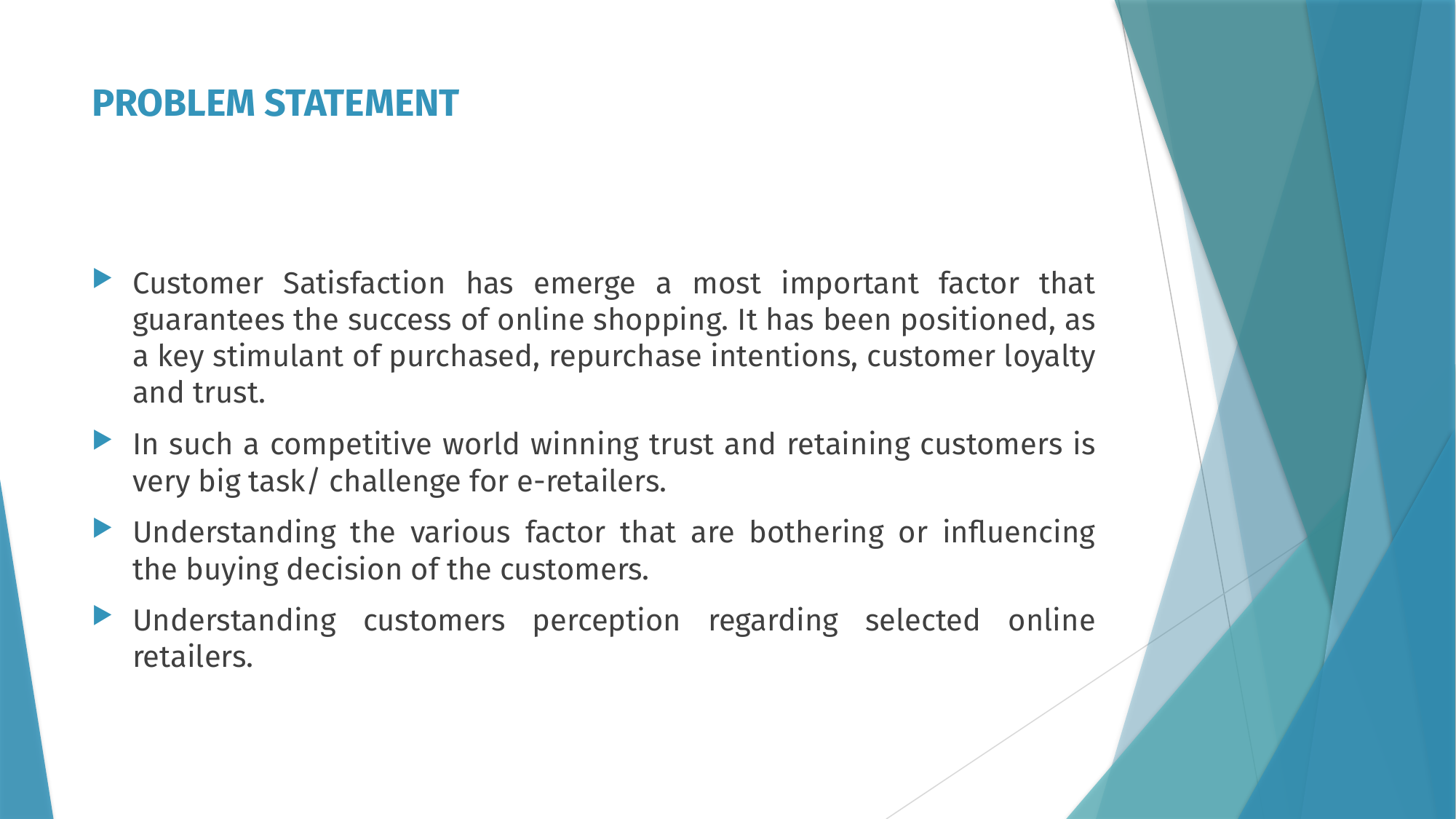

# PROBLEM STATEMENT
Customer Satisfaction has emerge a most important factor that guarantees the success of online shopping. It has been positioned, as a key stimulant of purchased, repurchase intentions, customer loyalty and trust.
In such a competitive world winning trust and retaining customers is very big task/ challenge for e-retailers.
Understanding the various factor that are bothering or influencing the buying decision of the customers.
Understanding customers perception regarding selected online retailers.